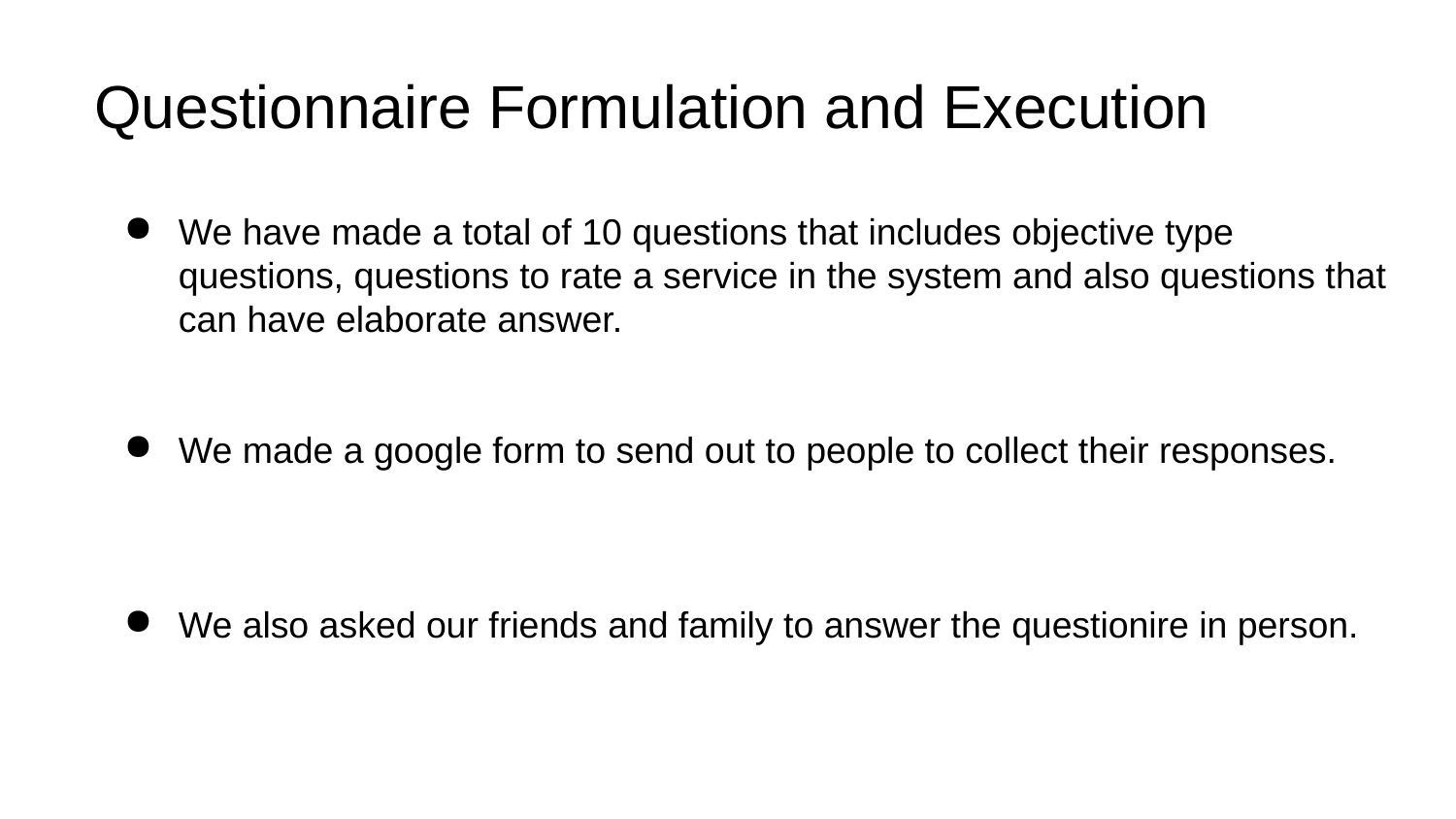

Questionnaire Formulation and Execution

We have made a total of 10 questions that includes objective type questions, questions to rate a service in the system and also questions that can have elaborate answer.

We made a google form to send out to people to collect their responses.

We also asked our friends and family to answer the questionire in person.